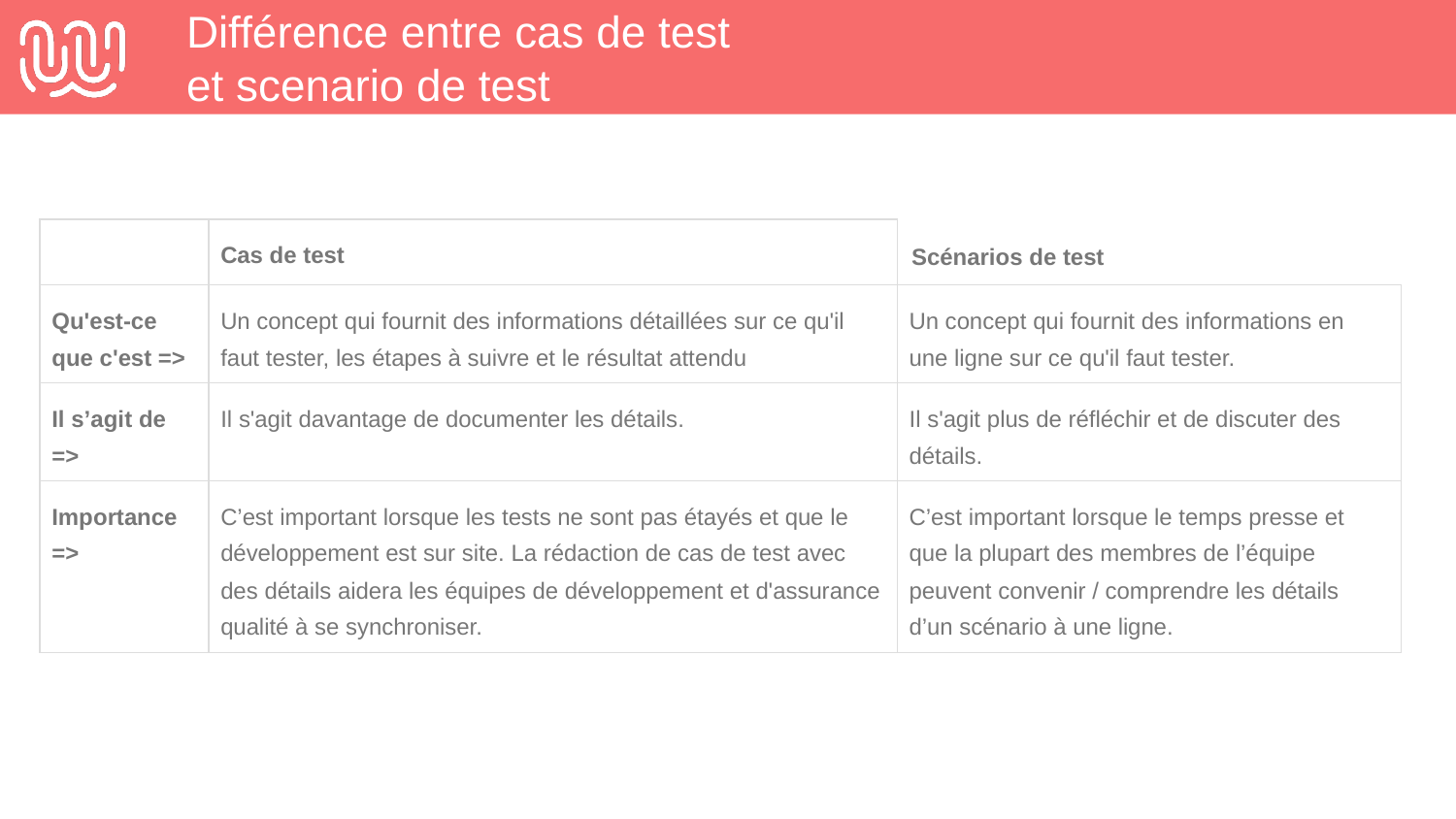

# Différence entre cas de test et scenario de test
|  | Cas de test | Scénarios de test |
| --- | --- | --- |
| Qu'est-ce que c'est => | Un concept qui fournit des informations détaillées sur ce qu'il faut tester, les étapes à suivre et le résultat attendu | Un concept qui fournit des informations en une ligne sur ce qu'il faut tester. |
| Il s’agit de => | Il s'agit davantage de documenter les détails. | Il s'agit plus de réfléchir et de discuter des détails. |
| Importance => | C’est important lorsque les tests ne sont pas étayés et que le développement est sur site. La rédaction de cas de test avec des détails aidera les équipes de développement et d'assurance qualité à se synchroniser. | C’est important lorsque le temps presse et que la plupart des membres de l’équipe peuvent convenir / comprendre les détails d’un scénario à une ligne. |